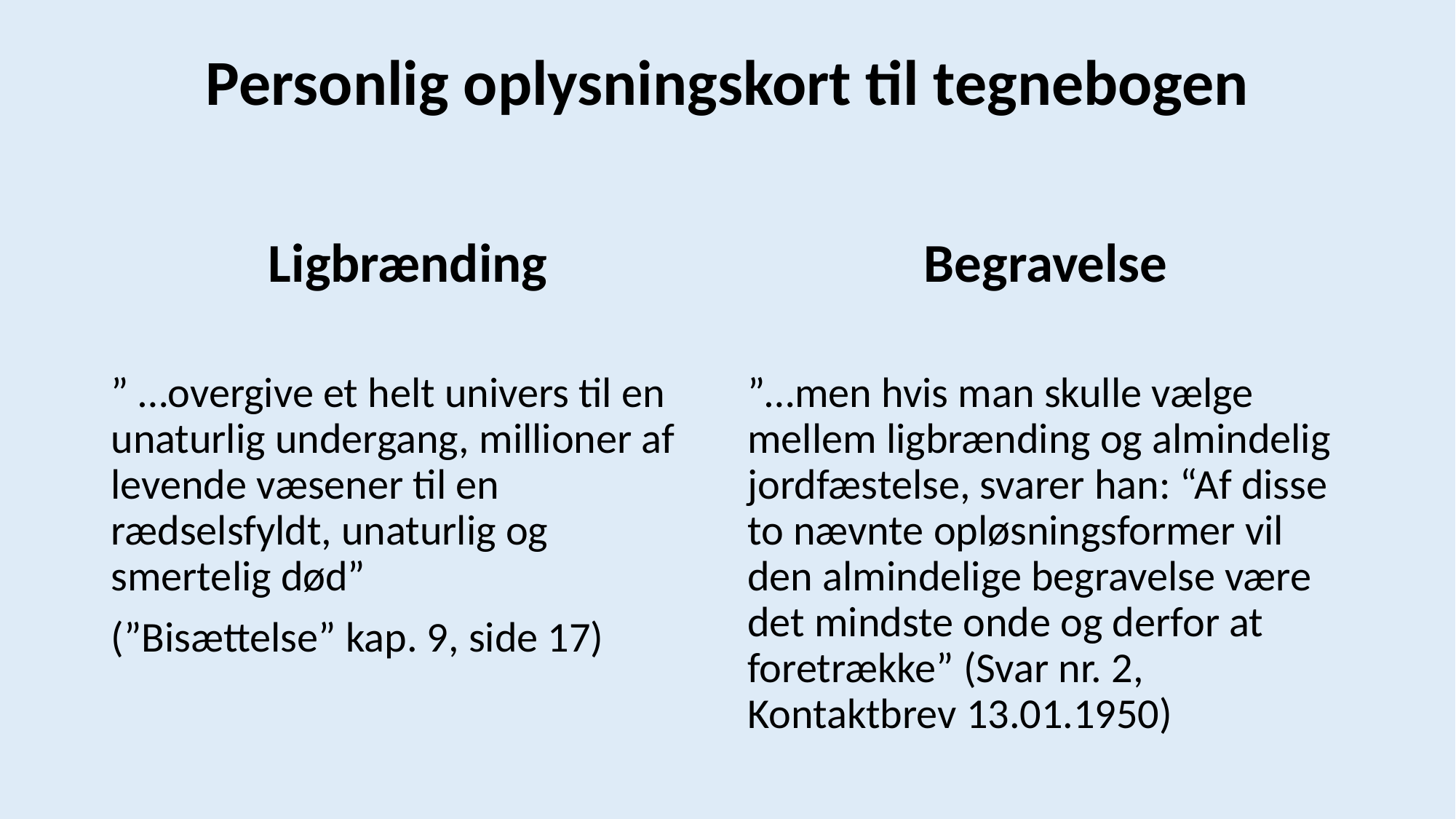

# Personlig oplysningskort til tegnebogen
Ligbrænding
Begravelse

” …overgive et helt univers til en unaturlig undergang, millioner af levende væsener til en rædselsfyldt, unaturlig og smertelig død”
(”Bisættelse” kap. 9, side 17)

”…men hvis man skulle vælge mellem ligbrænding og almindelig jordfæstelse, svarer han: “Af disse to nævnte opløsningsformer vil den almindelige begravelse være det mindste onde og derfor at foretrække” (Svar nr. 2, Kontaktbrev 13.01.1950)